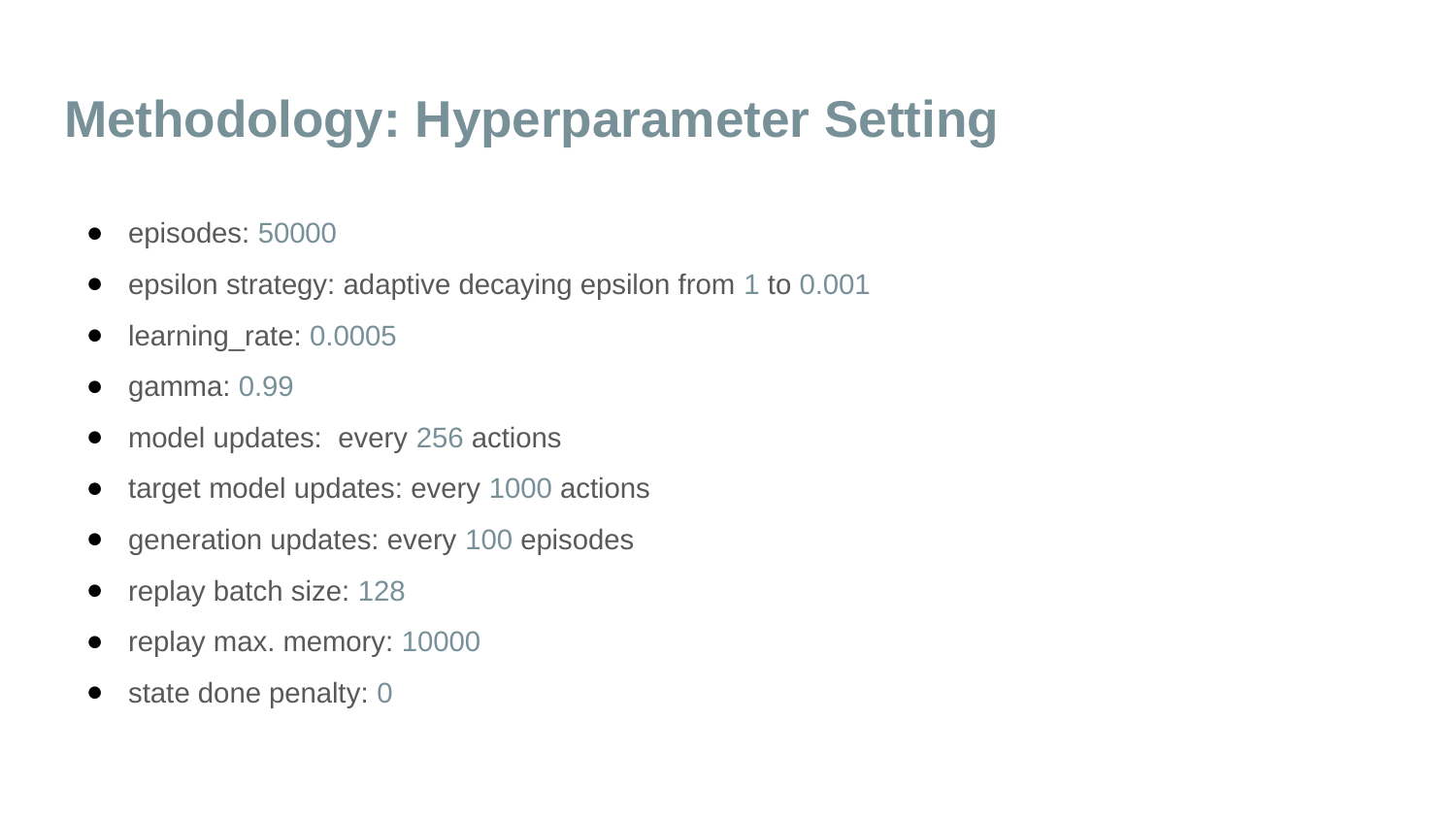

# Methodology: Hyperparameter Setting
episodes: 50000
epsilon strategy: adaptive decaying epsilon from 1 to 0.001
learning_rate: 0.0005
gamma: 0.99
model updates:  every 256 actions
target model updates: every 1000 actions
generation updates: every 100 episodes
replay batch size: 128
replay max. memory: 10000
state done penalty: 0